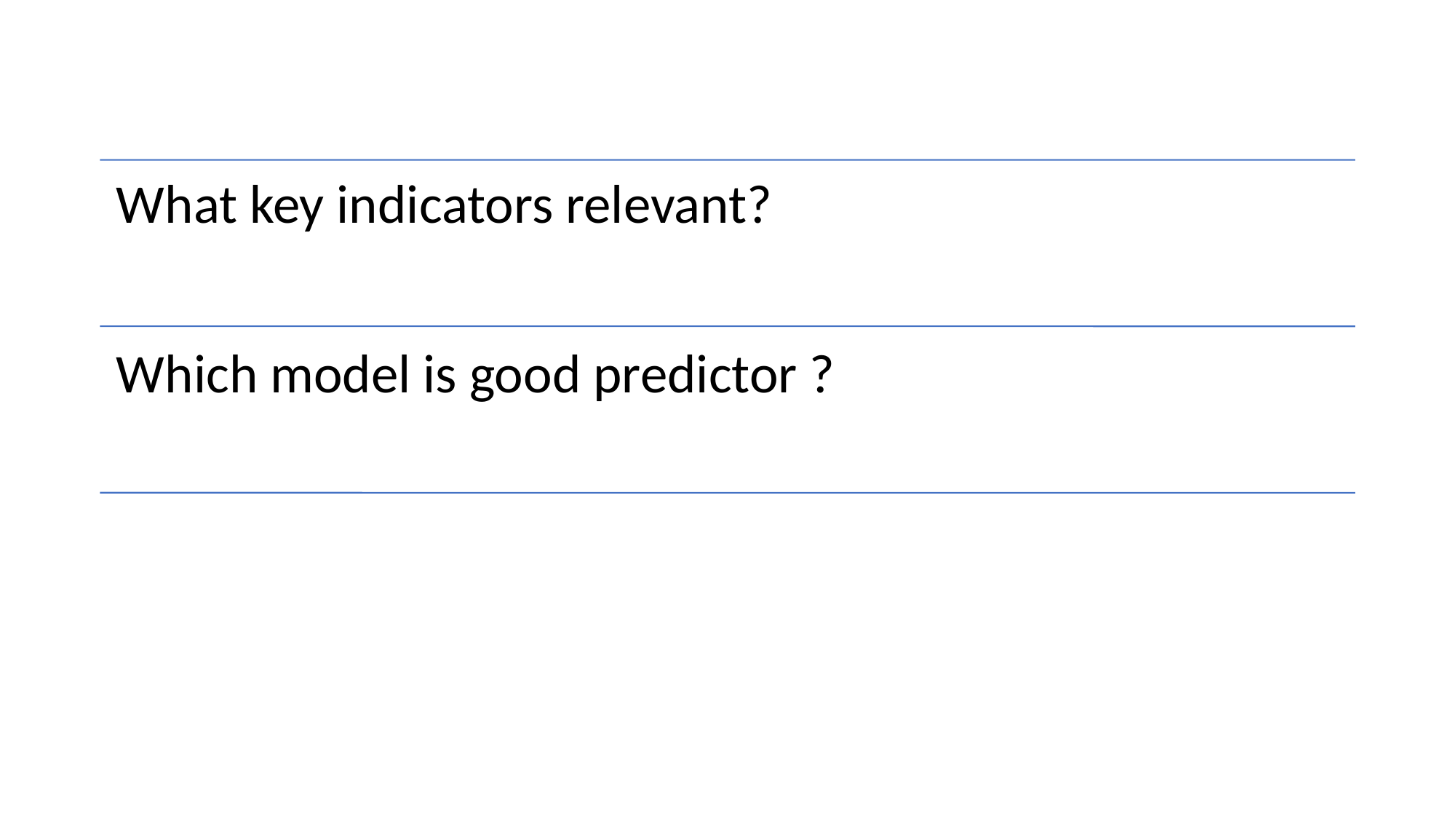

What key indicators relevant?
Which model is good predictor ?